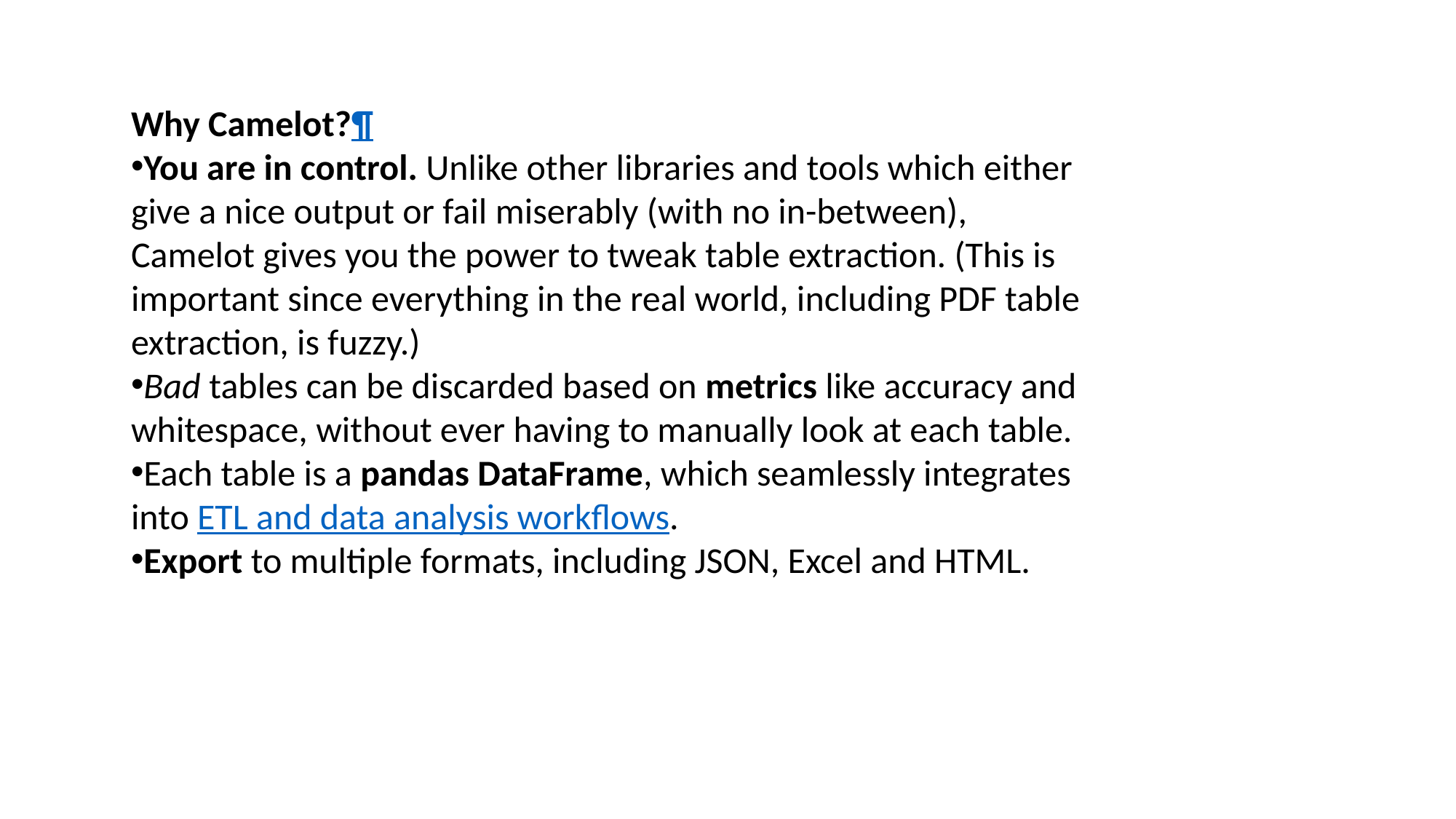

Why Camelot?¶
You are in control. Unlike other libraries and tools which either give a nice output or fail miserably (with no in-between), Camelot gives you the power to tweak table extraction. (This is important since everything in the real world, including PDF table extraction, is fuzzy.)
Bad tables can be discarded based on metrics like accuracy and whitespace, without ever having to manually look at each table.
Each table is a pandas DataFrame, which seamlessly integrates into ETL and data analysis workflows.
Export to multiple formats, including JSON, Excel and HTML.